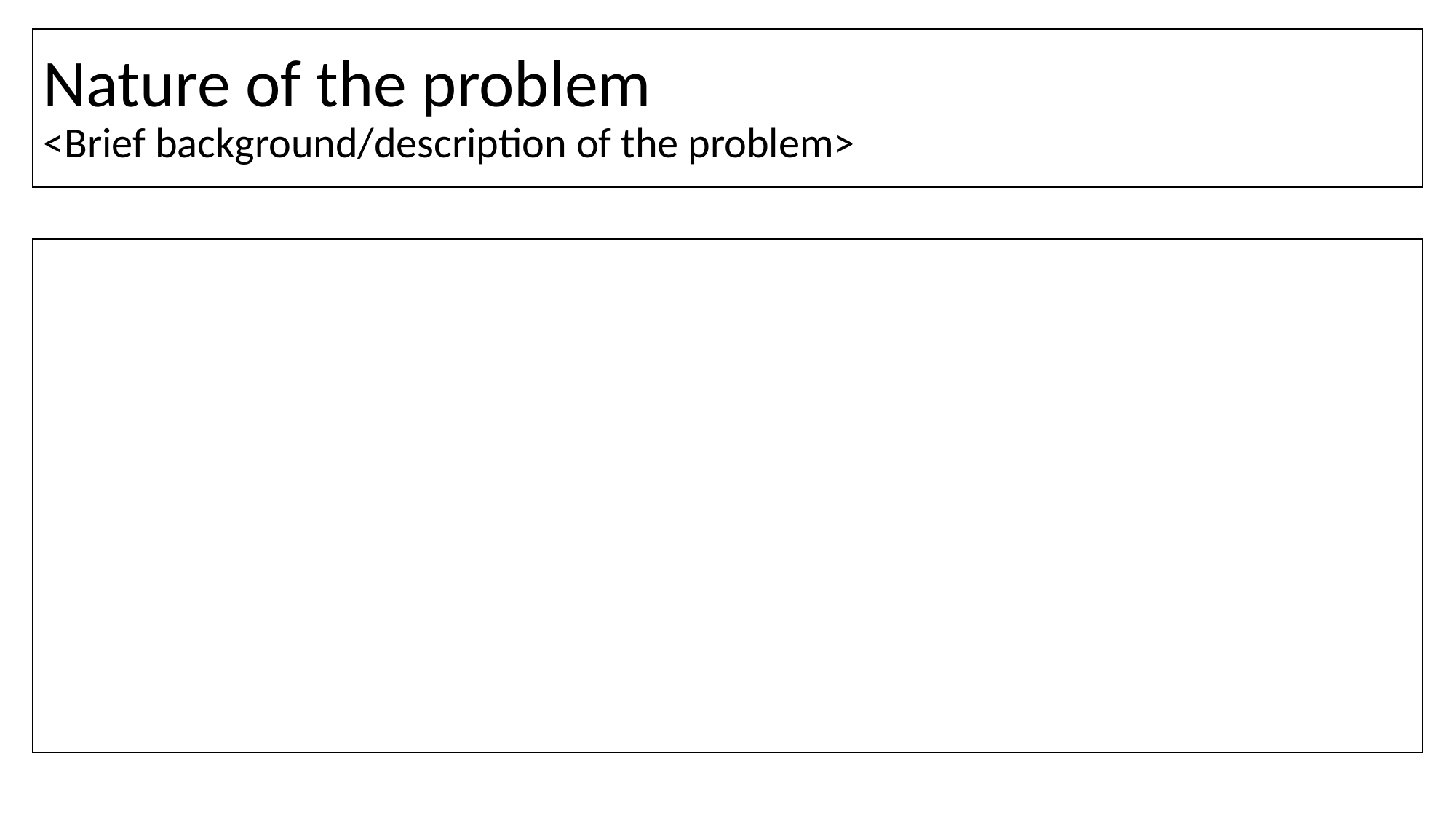

# Nature of the problem <Brief background/description of the problem>